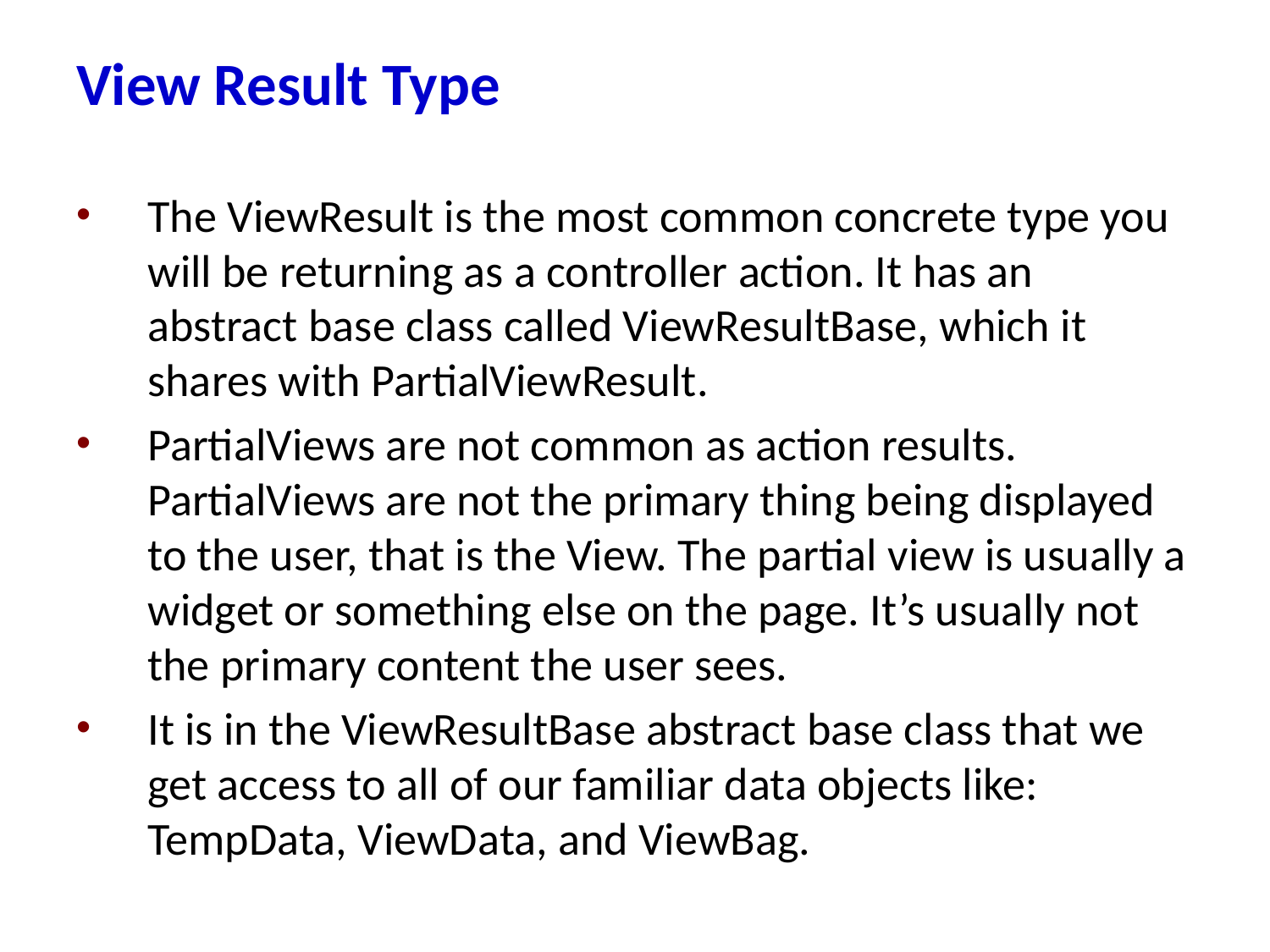

# View Result Type
The ViewResult is the most common concrete type you will be returning as a controller action. It has an abstract base class called ViewResultBase, which it shares with PartialViewResult.
PartialViews are not common as action results. PartialViews are not the primary thing being displayed to the user, that is the View. The partial view is usually a widget or something else on the page. It’s usually not the primary content the user sees.
It is in the ViewResultBase abstract base class that we get access to all of our familiar data objects like: TempData, ViewData, and ViewBag.